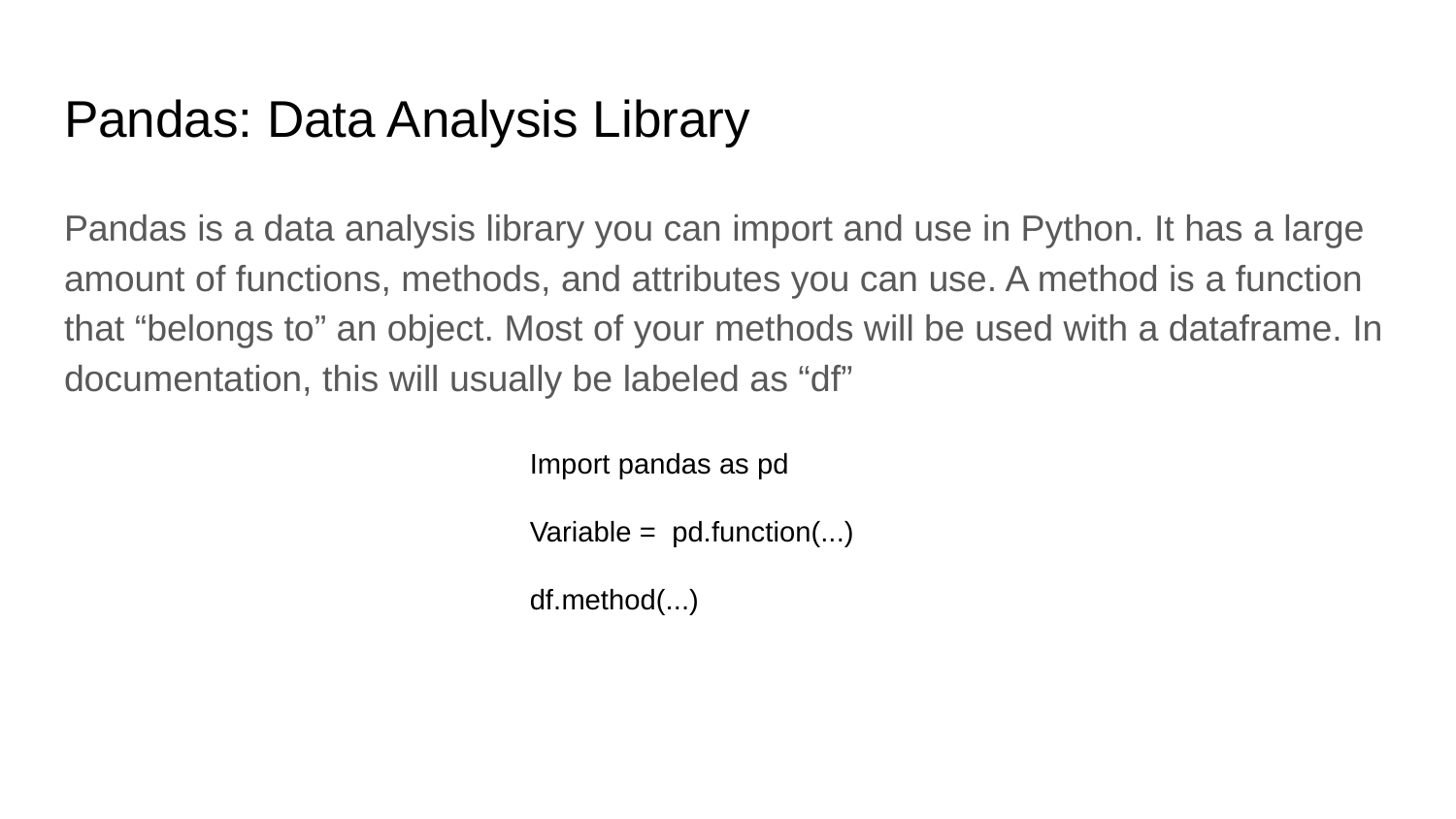

# Pandas: Data Analysis Library
Pandas is a data analysis library you can import and use in Python. It has a large amount of functions, methods, and attributes you can use. A method is a function that “belongs to” an object. Most of your methods will be used with a dataframe. In documentation, this will usually be labeled as “df”

Import pandas as pd

Variable =  pd.function(...)

df.method(...)